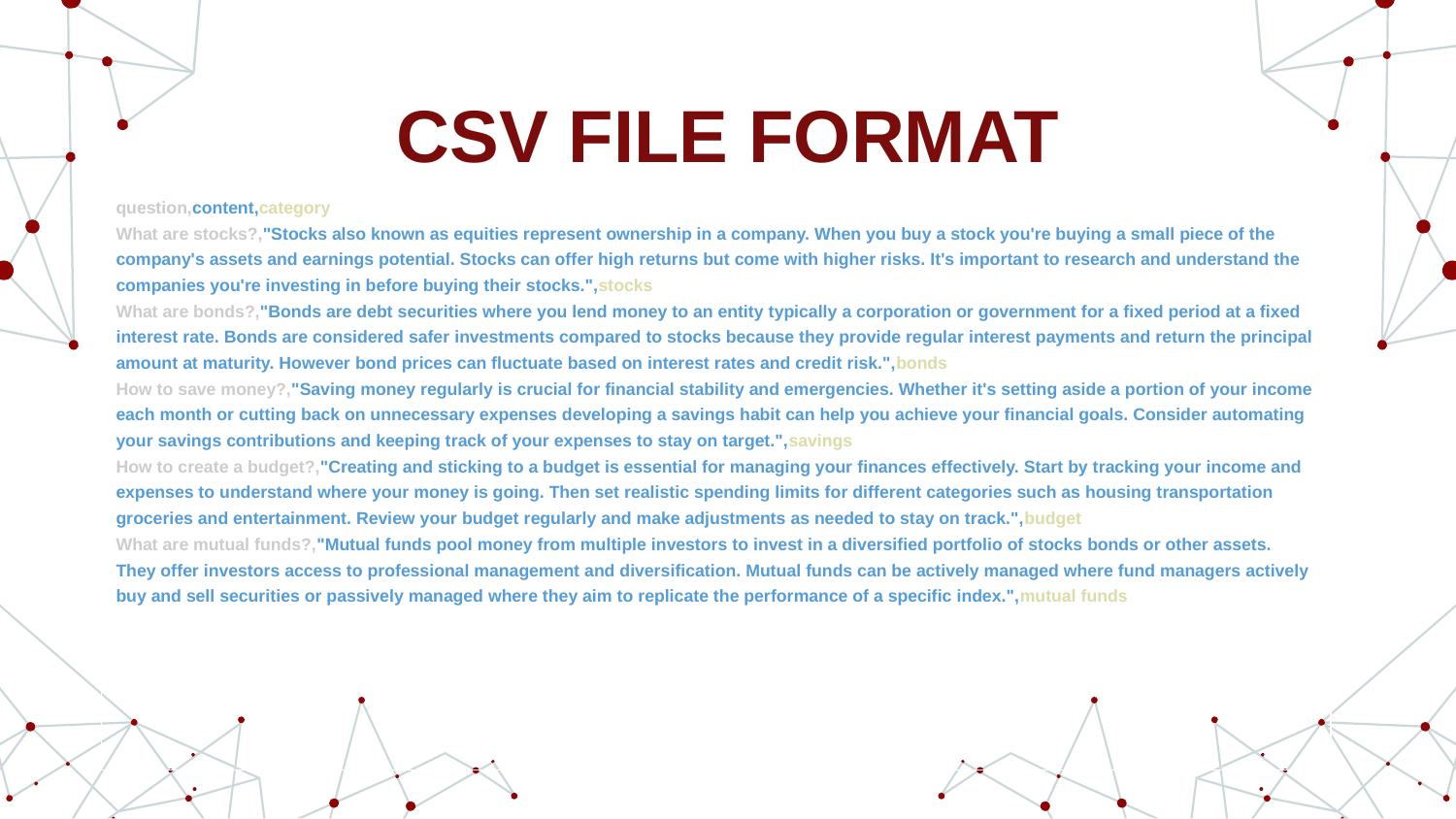

CSV FILE FORMAT
| question,content,category What are stocks?,"Stocks also known as equities represent ownership in a company. When you buy a stock you're buying a small piece of the company's assets and earnings potential. Stocks can offer high returns but come with higher risks. It's important to research and understand the companies you're investing in before buying their stocks.",stocks What are bonds?,"Bonds are debt securities where you lend money to an entity typically a corporation or government for a fixed period at a fixed interest rate. Bonds are considered safer investments compared to stocks because they provide regular interest payments and return the principal amount at maturity. However bond prices can fluctuate based on interest rates and credit risk.",bonds How to save money?,"Saving money regularly is crucial for financial stability and emergencies. Whether it's setting aside a portion of your income each month or cutting back on unnecessary expenses developing a savings habit can help you achieve your financial goals. Consider automating your savings contributions and keeping track of your expenses to stay on target.",savings How to create a budget?,"Creating and sticking to a budget is essential for managing your finances effectively. Start by tracking your income and expenses to understand where your money is going. Then set realistic spending limits for different categories such as housing transportation groceries and entertainment. Review your budget regularly and make adjustments as needed to stay on track.",budget What are mutual funds?,"Mutual funds pool money from multiple investors to invest in a diversified portfolio of stocks bonds or other assets. They offer investors access to professional management and diversification. Mutual funds can be actively managed where fund managers actively buy and sell securities or passively managed where they aim to replicate the performance of a specific index.",mutual funds |
| --- |